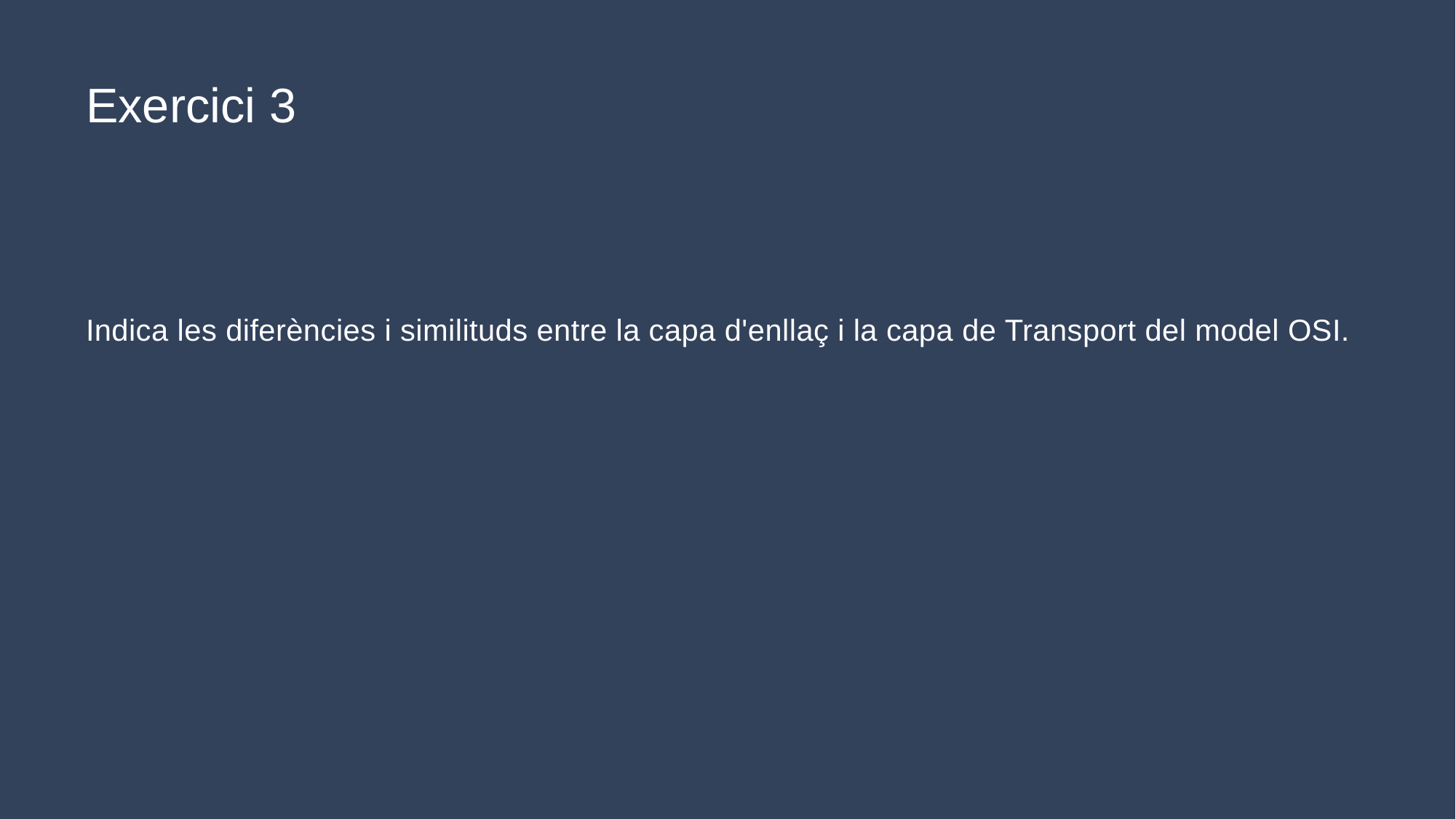

# Exercici 3
Indica les diferències i similituds entre la capa d'enllaç i la capa de Transport del model OSI.